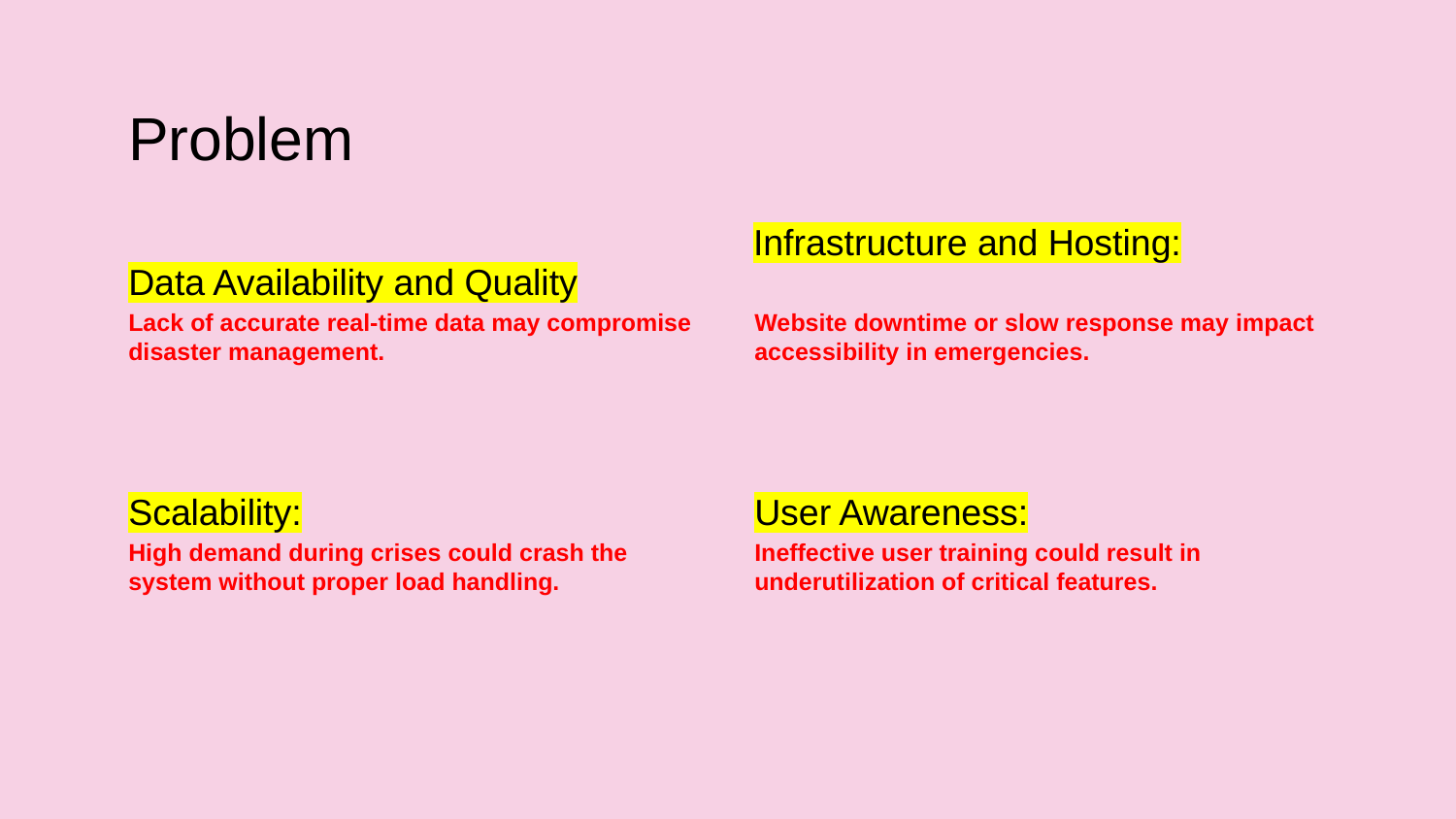

# Problem
Infrastructure and Hosting:
Data Availability and Quality
Lack of accurate real-time data may compromise disaster management.
Website downtime or slow response may impact accessibility in emergencies.
Scalability:
User Awareness:
High demand during crises could crash the system without proper load handling.
Ineffective user training could result in underutilization of critical features.